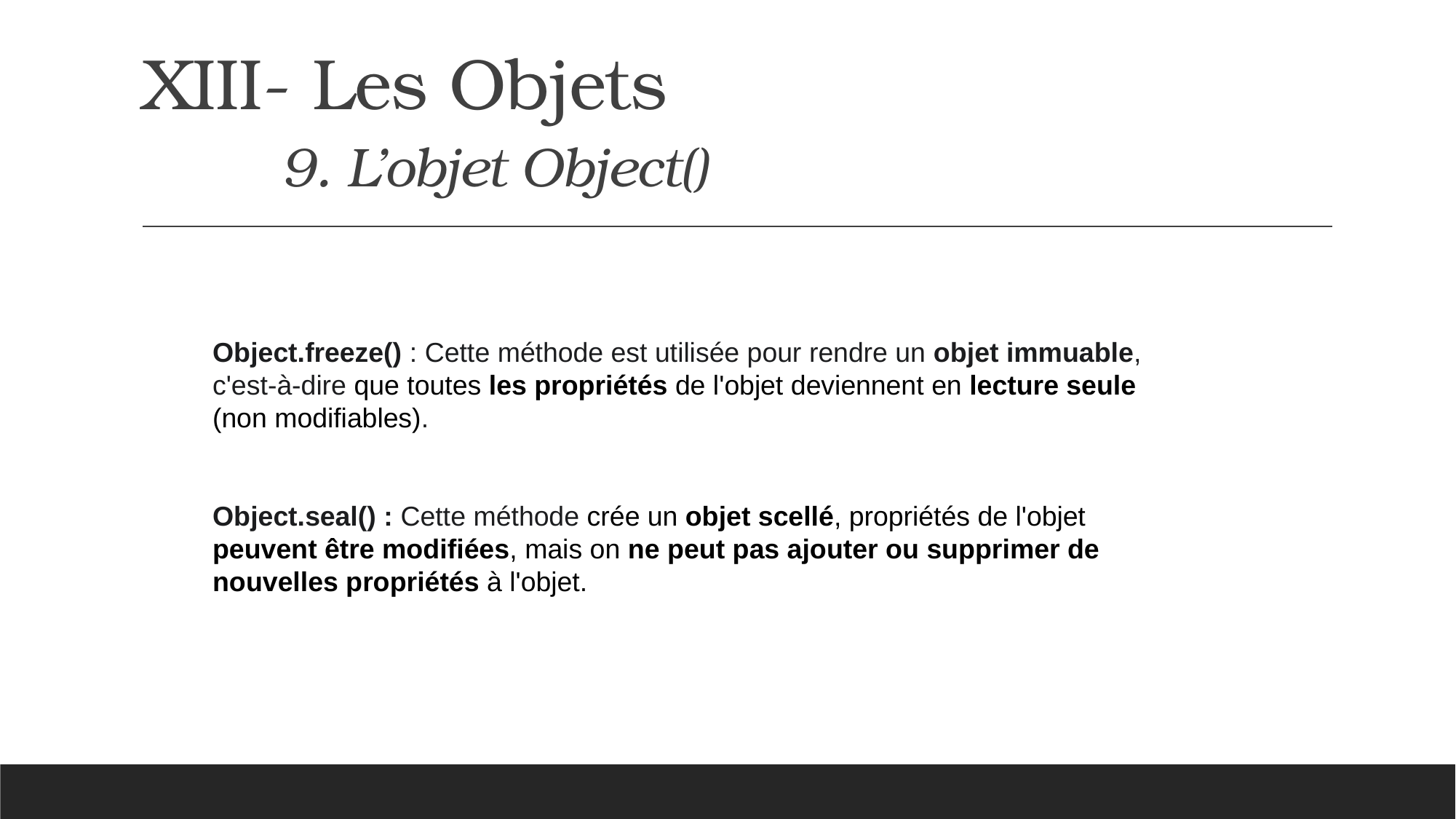

# XIII- Les Objets 9. L’objet Object()
Object.freeze() : Cette méthode est utilisée pour rendre un objet immuable, c'est-à-dire que toutes les propriétés de l'objet deviennent en lecture seule (non modifiables).

Object.seal() : Cette méthode crée un objet scellé, propriétés de l'objet peuvent être modifiées, mais on ne peut pas ajouter ou supprimer de nouvelles propriétés à l'objet.